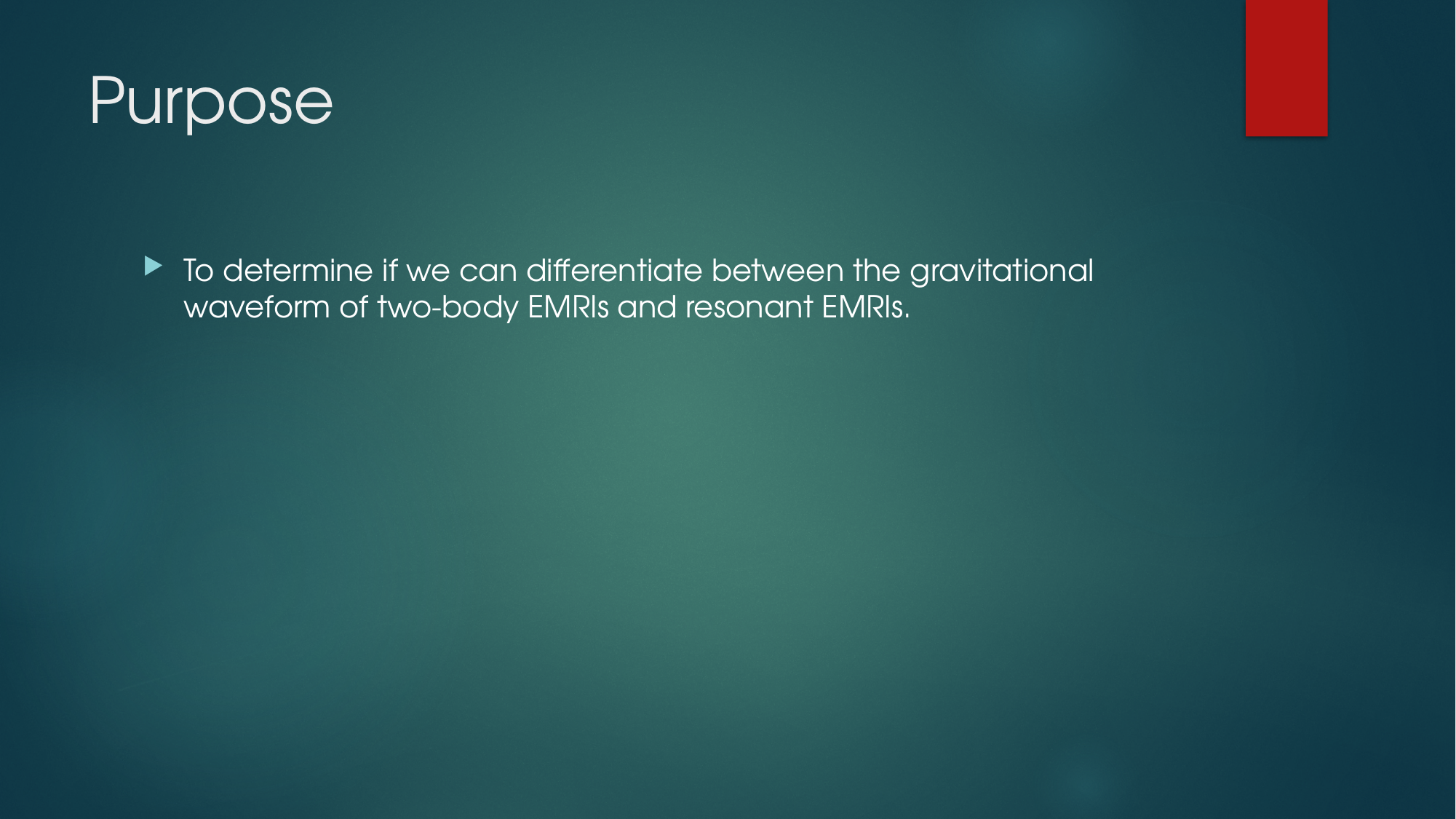

# Purpose
To determine if we can differentiate between the gravitational waveform of two-body EMRIs and resonant EMRIs.